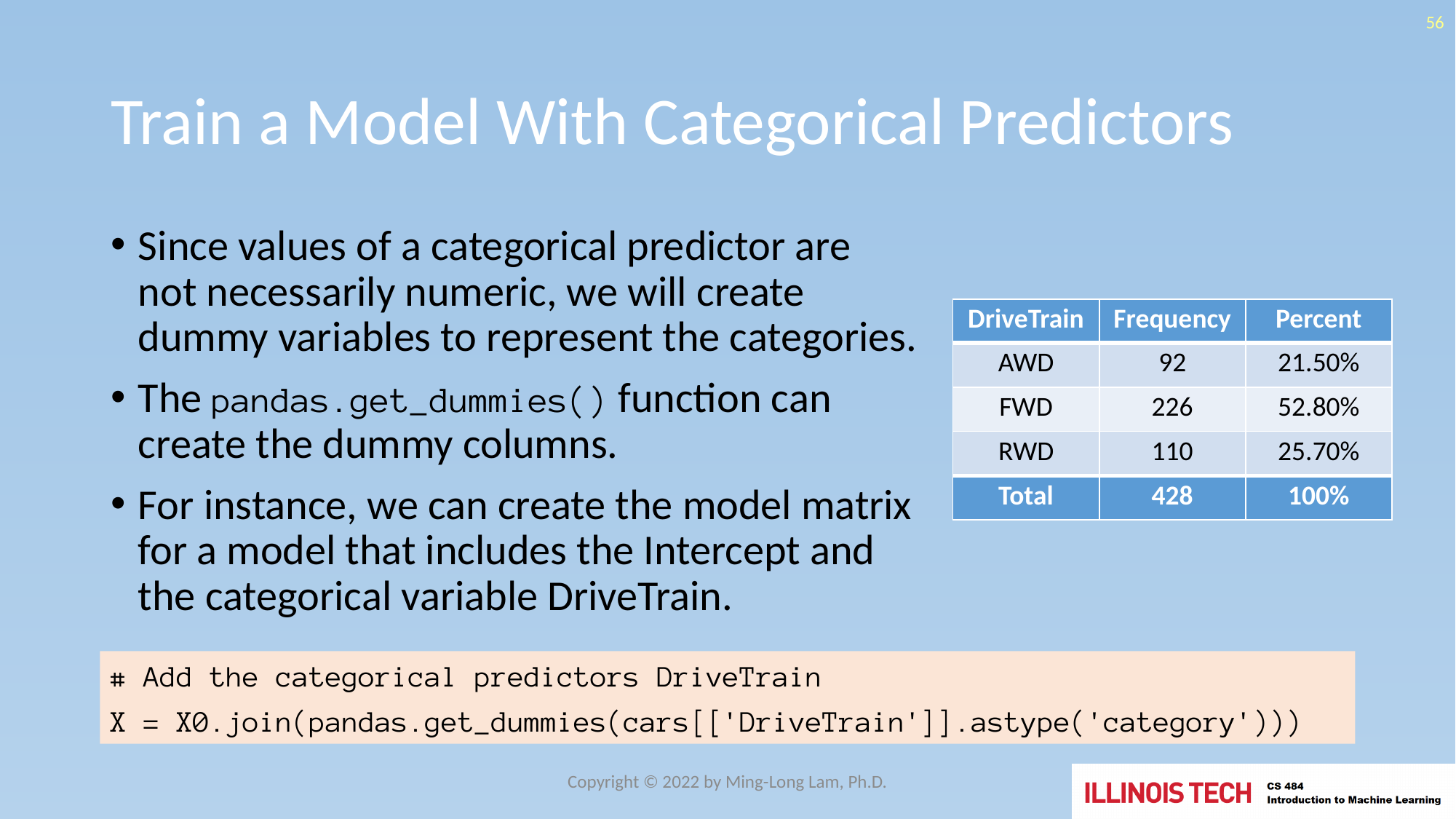

56
# Train a Model With Categorical Predictors
Since values of a categorical predictor are not necessarily numeric, we will create dummy variables to represent the categories.
The pandas.get_dummies() function can create the dummy columns.
For instance, we can create the model matrix for a model that includes the Intercept and the categorical variable DriveTrain.
| DriveTrain | Frequency | Percent |
| --- | --- | --- |
| AWD | 92 | 21.50% |
| FWD | 226 | 52.80% |
| RWD | 110 | 25.70% |
| Total | 428 | 100% |
# Add the categorical predictors DriveTrain
X = X0.join(pandas.get_dummies(cars[['DriveTrain']].astype('category')))
Copyright © 2022 by Ming-Long Lam, Ph.D.